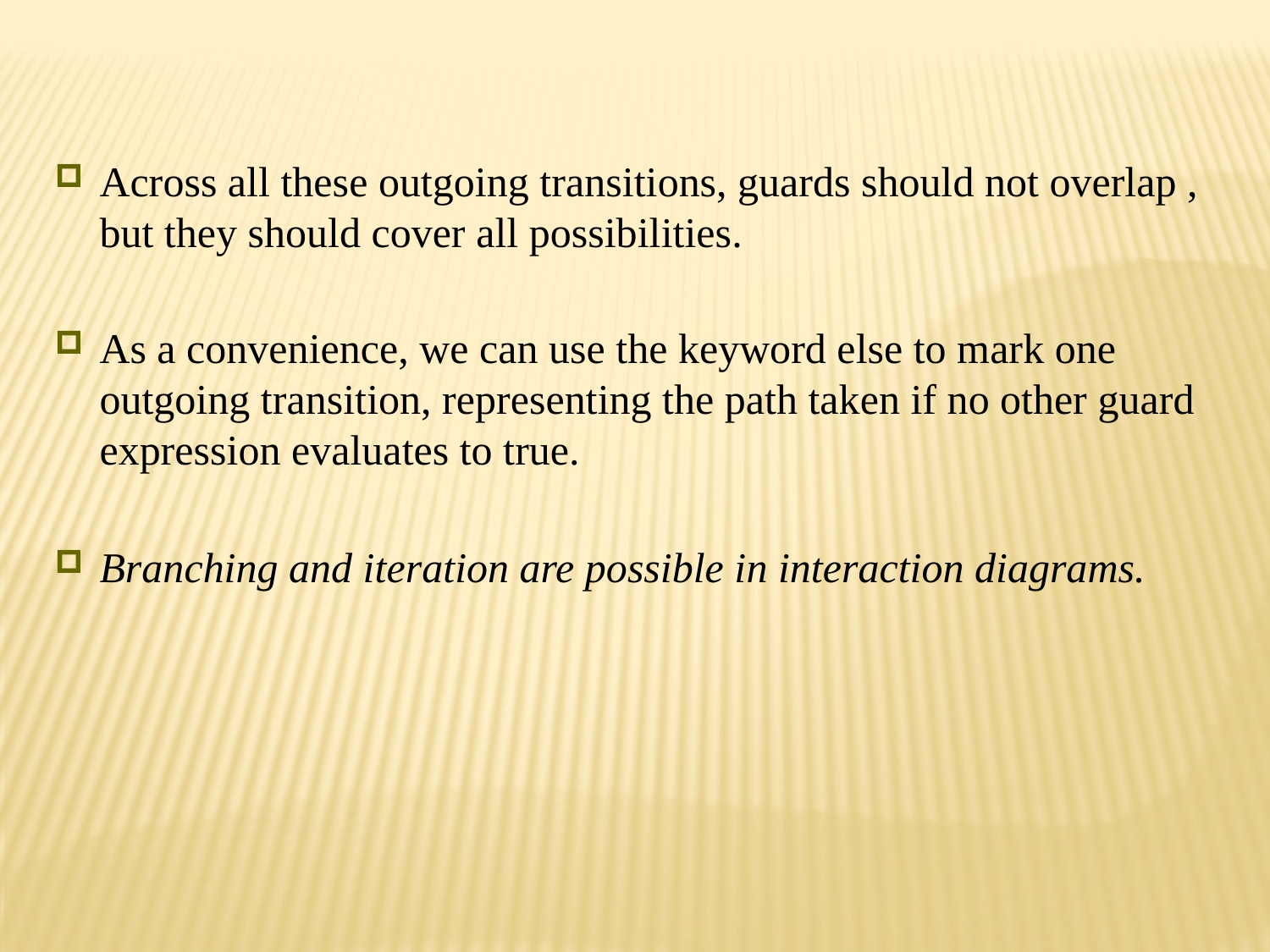

Across all these outgoing transitions, guards should not overlap , but they should cover all possibilities.

As a convenience, we can use the keyword else to mark one outgoing transition, representing the path taken if no other guard expression evaluates to true.

Branching and iteration are possible in interaction diagrams.